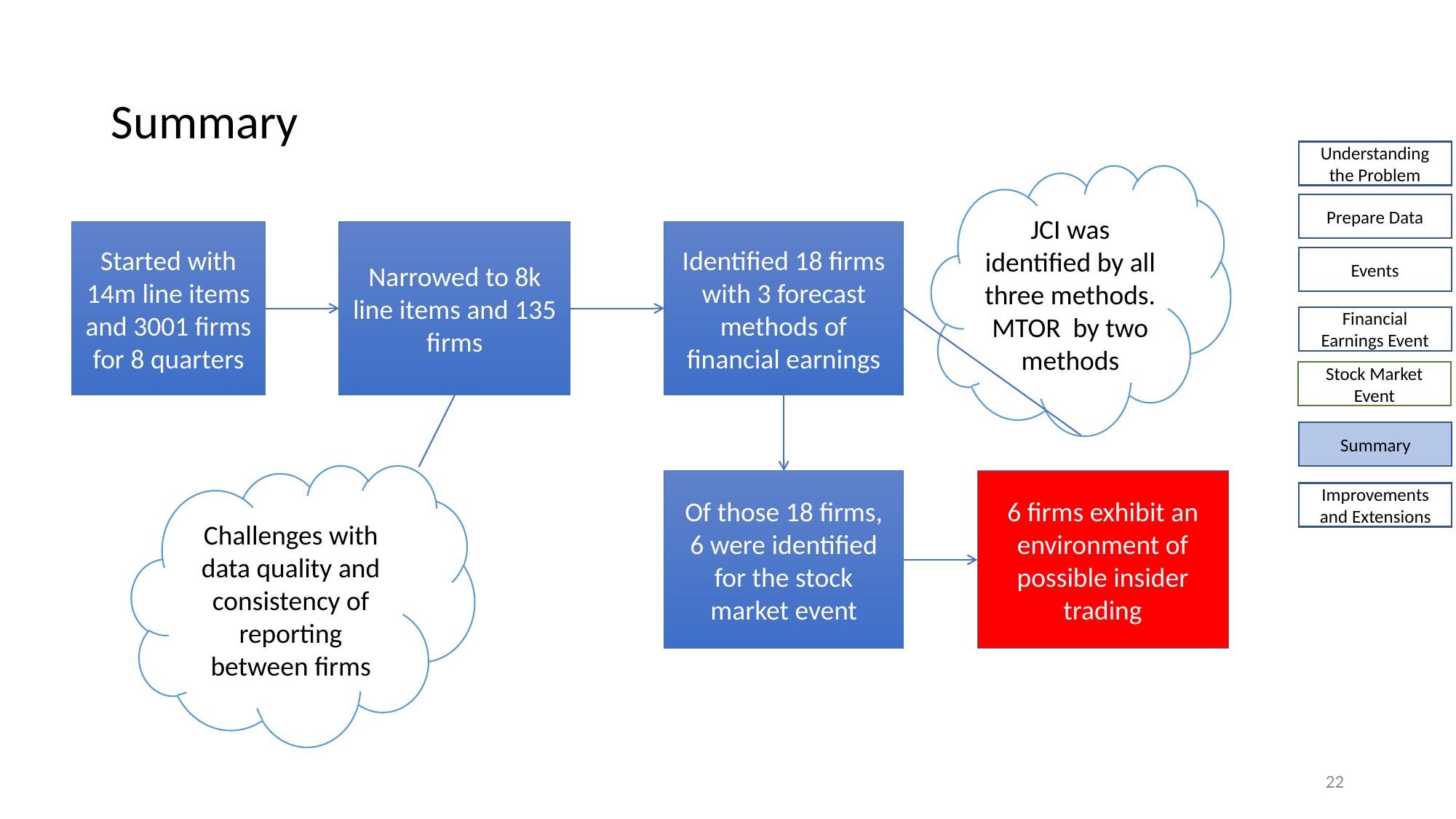

# Summary
Understanding the Problem
JCI was identified by all three methods. MTOR  by two methods
Prepare Data
Identified 18 firms with 3 forecast methods of financial earnings
Started with 14m line items and 3001 firms for 8 quarters
Narrowed to 8k line items and 135 firms
Events
Financial Earnings Event
Stock Market Event
Summary
Challenges with data quality and consistency of reporting between firms
Of those 18 firms, 6 were identified for the stock market event
6 firms exhibit an environment of possible insider trading
Improvements and Extensions
22